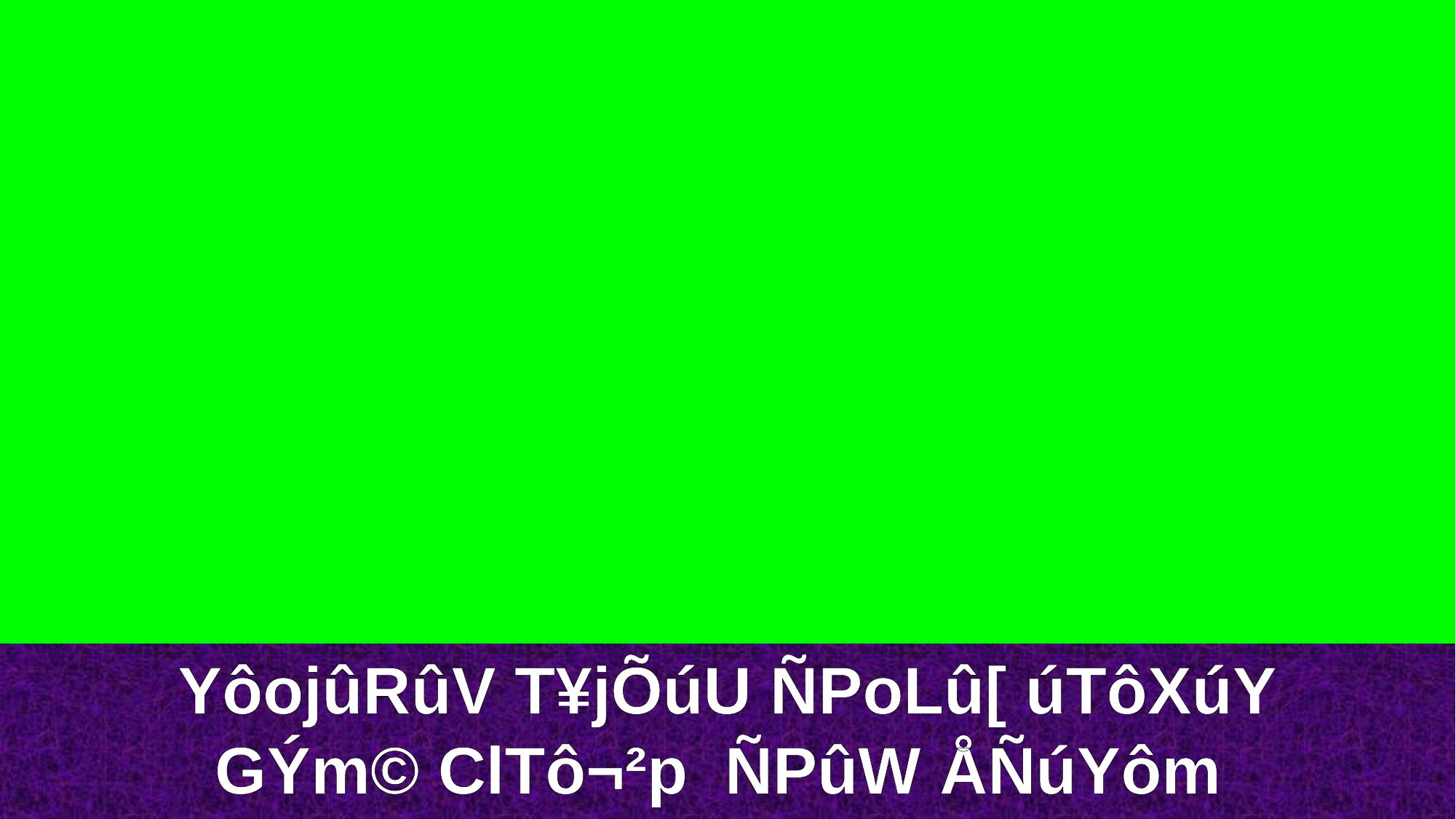

YôojûRûV T¥jÕúU ÑPoLû[ úTôXúY GÝm© ClTô¬²p  ÑPûW ÅÑúYôm